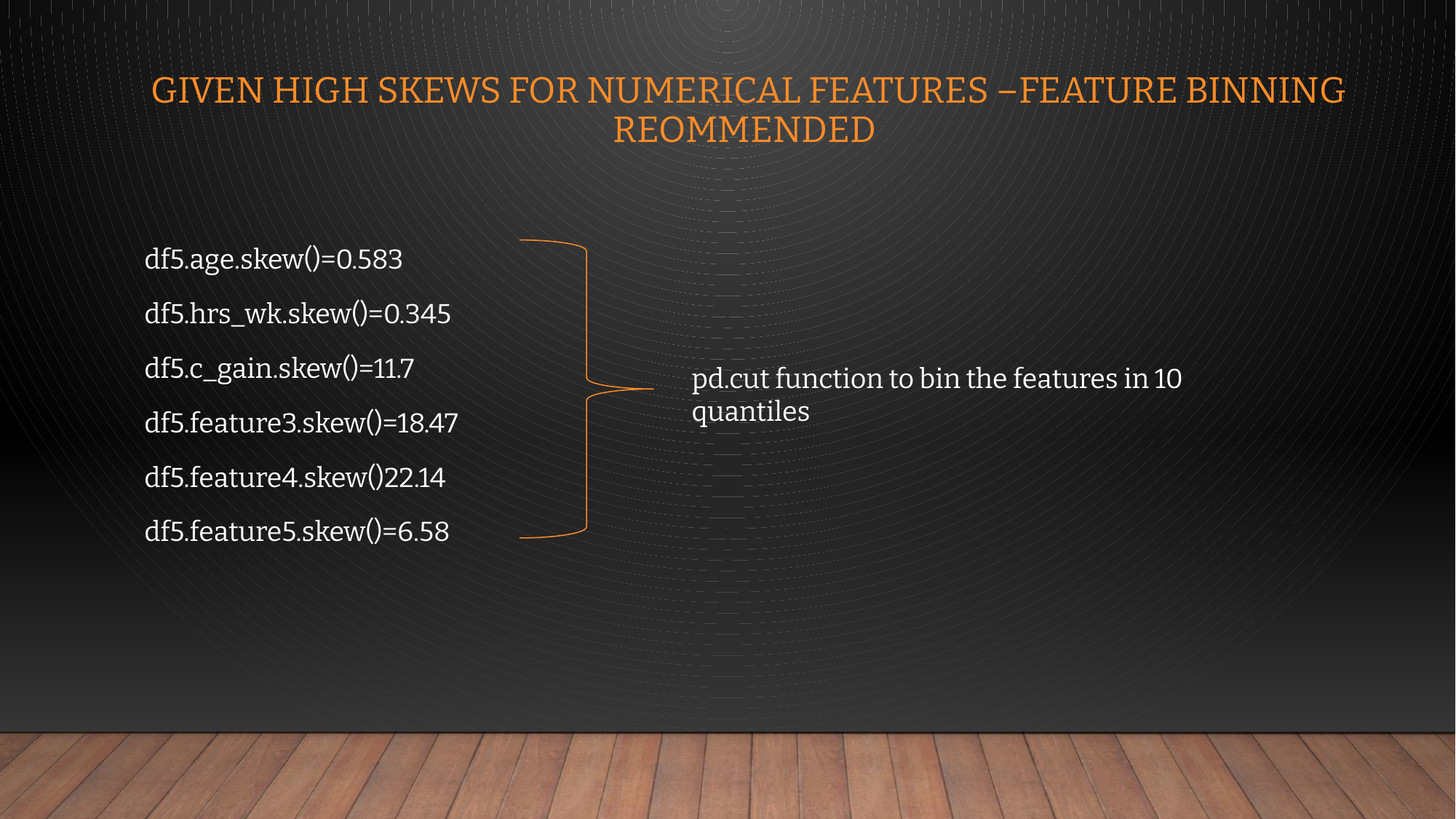

# Given high skews for numerical features –FEATURE BINNING REOMMENDED
df5.age.skew()=0.583
df5.hrs_wk.skew()=0.345
df5.c_gain.skew()=11.7
df5.feature3.skew()=18.47
df5.feature4.skew()22.14
df5.feature5.skew()=6.58

pd.cut function to bin the features in 10 quantiles